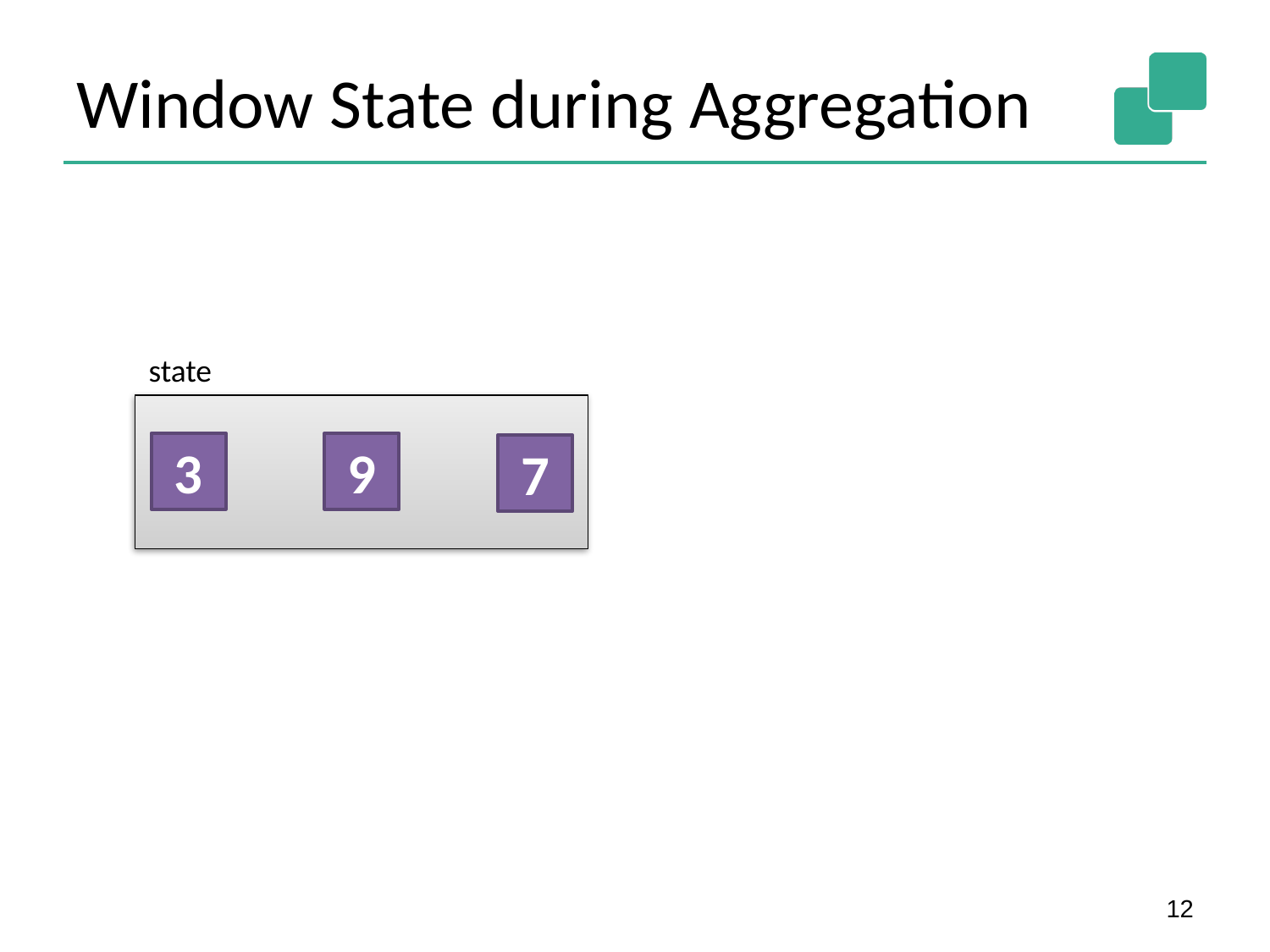

# Window State during Aggregation
state

3
9
7
12